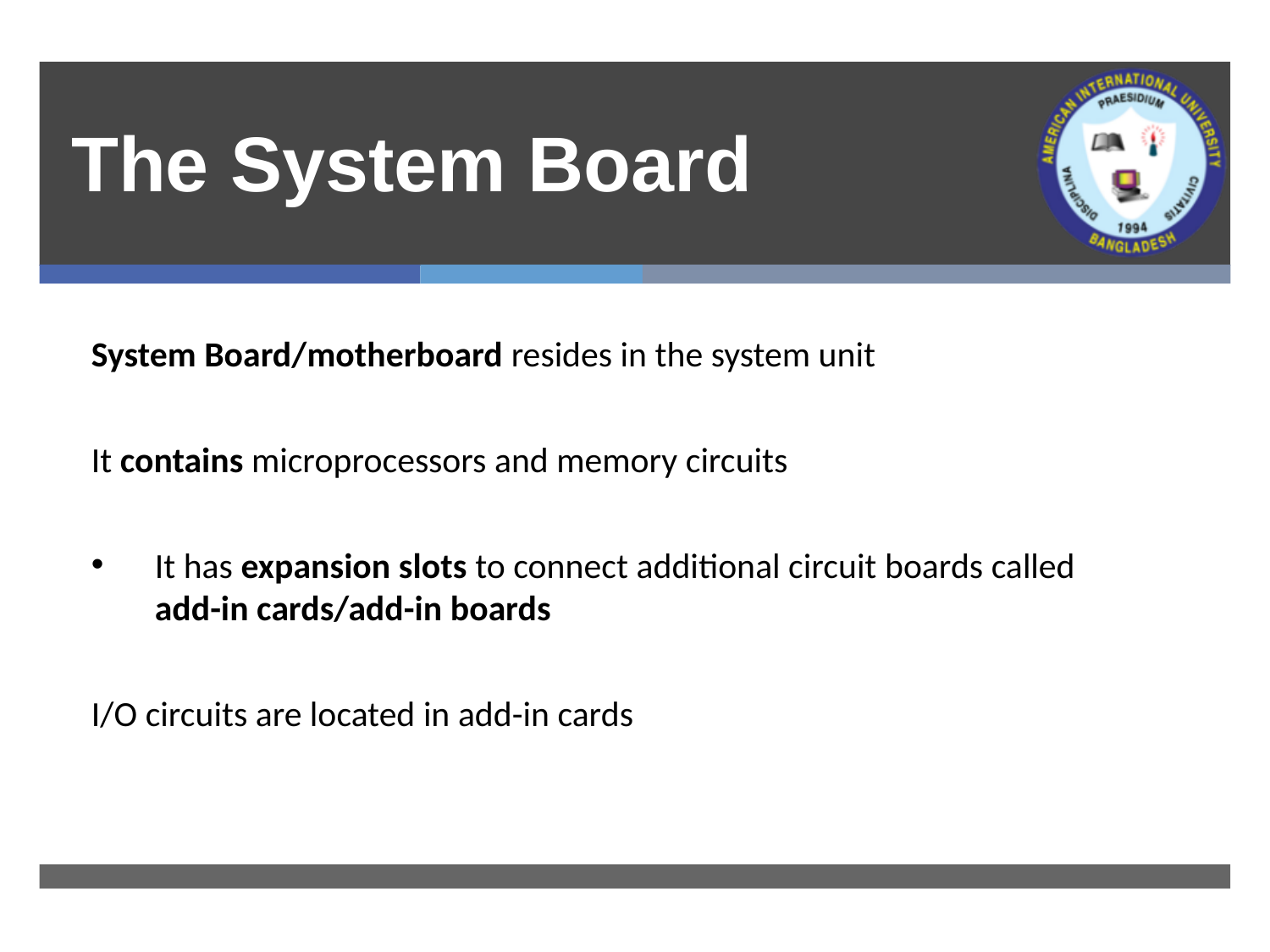

# The System Board
System Board/motherboard resides in the system unit

It contains microprocessors and memory circuits

It has expansion slots to connect additional circuit boards called add-in cards/add-in boards

I/O circuits are located in add-in cards